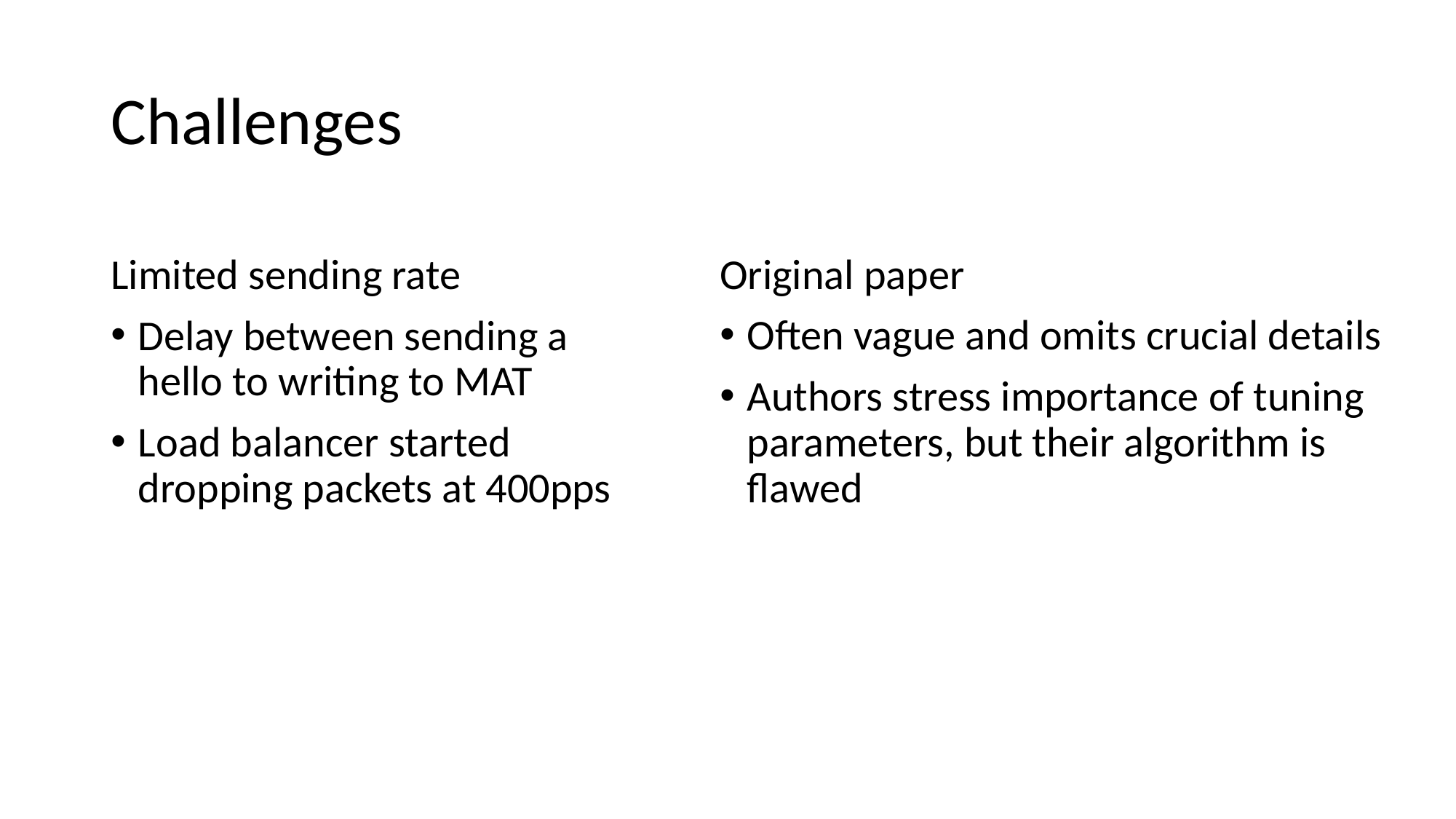

# Challenges
Limited sending rate
Delay between sending a hello to writing to MAT
Load balancer started dropping packets at 400pps
Original paper
Often vague and omits crucial details
Authors stress importance of tuning parameters, but their algorithm is flawed